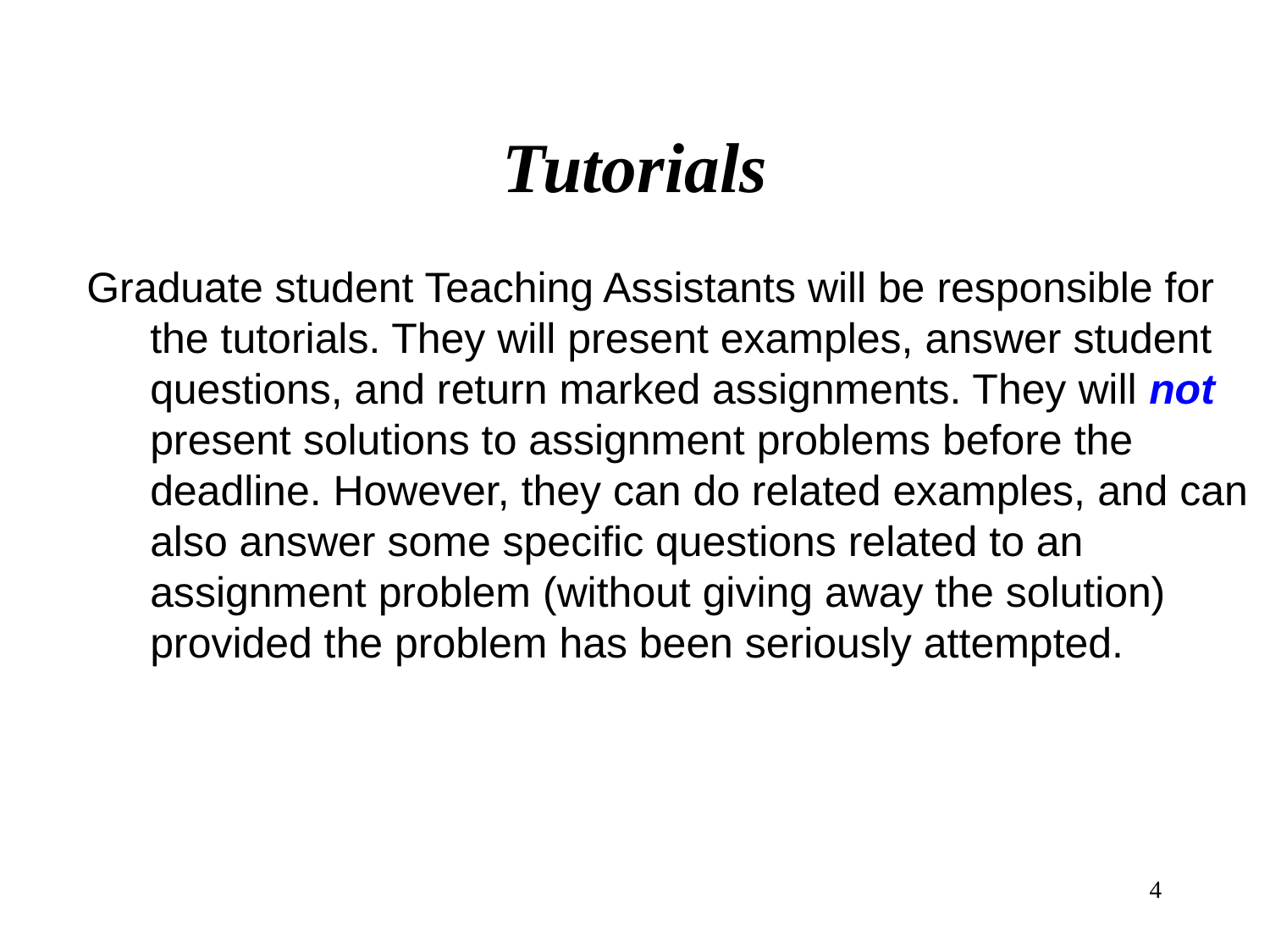

# Tutorials
Graduate student Teaching Assistants will be responsible for the tutorials. They will present examples, answer student questions, and return marked assignments. They will not present solutions to assignment problems before the deadline. However, they can do related examples, and can also answer some specific questions related to an assignment problem (without giving away the solution) provided the problem has been seriously attempted.

4